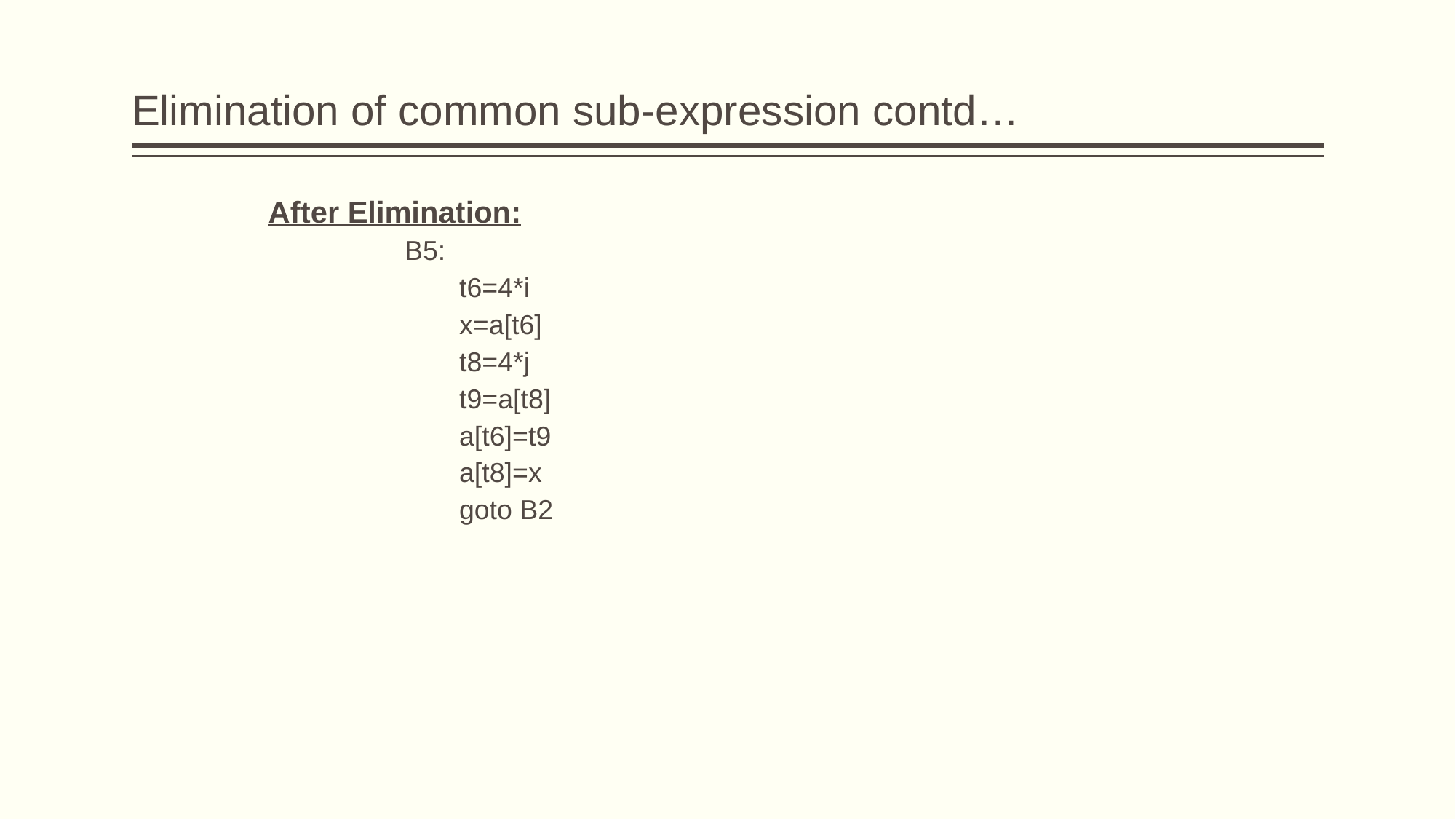

# Elimination of common sub-expression contd…
		After Elimination:
B5:
t6=4*i
x=a[t6]
t8=4*j
t9=a[t8]
a[t6]=t9
a[t8]=x
goto B2